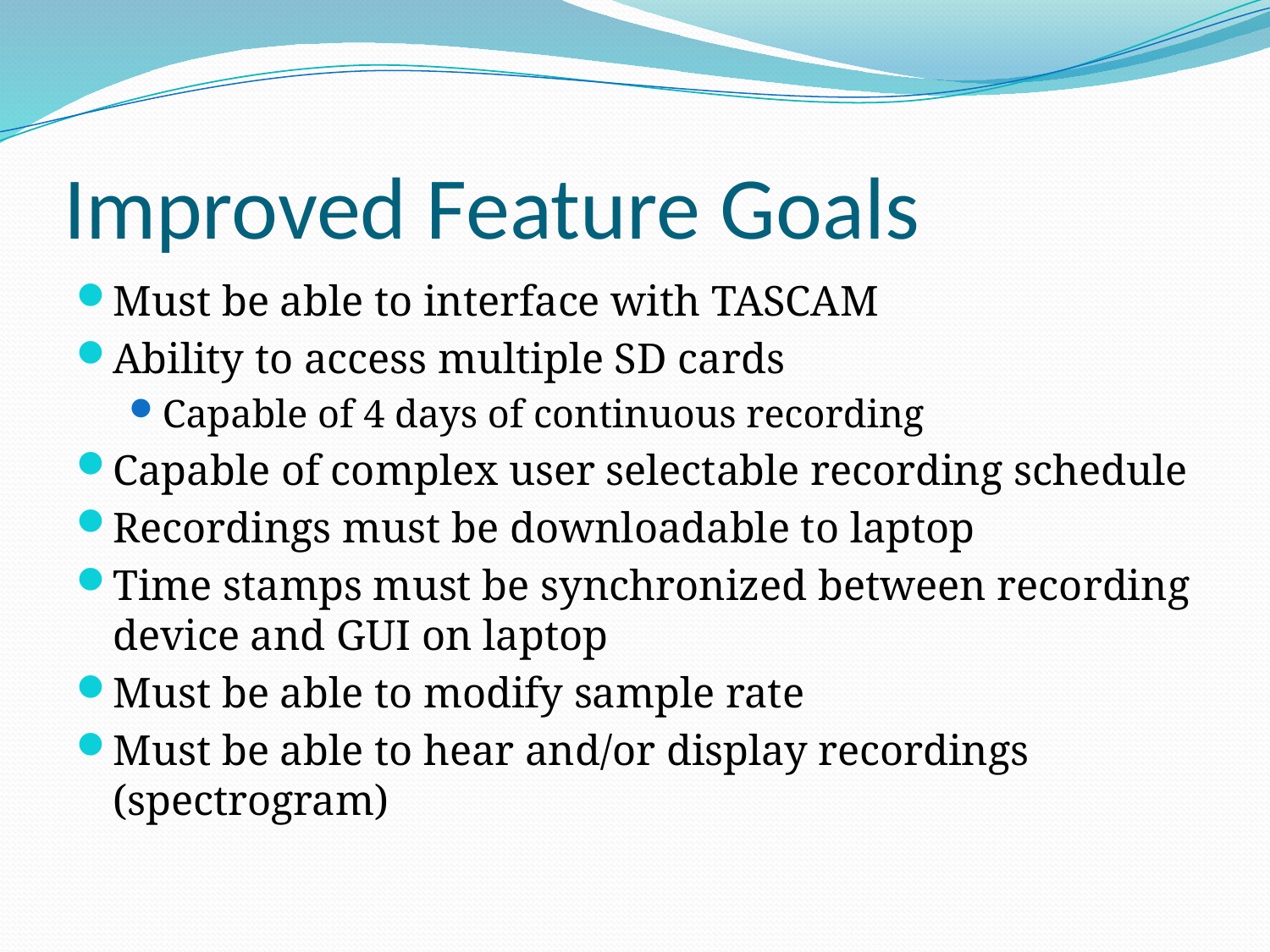

# Improved Feature Goals
Must be able to interface with TASCAM
Ability to access multiple SD cards
Capable of 4 days of continuous recording
Capable of complex user selectable recording schedule
Recordings must be downloadable to laptop
Time stamps must be synchronized between recording device and GUI on laptop
Must be able to modify sample rate
Must be able to hear and/or display recordings (spectrogram)